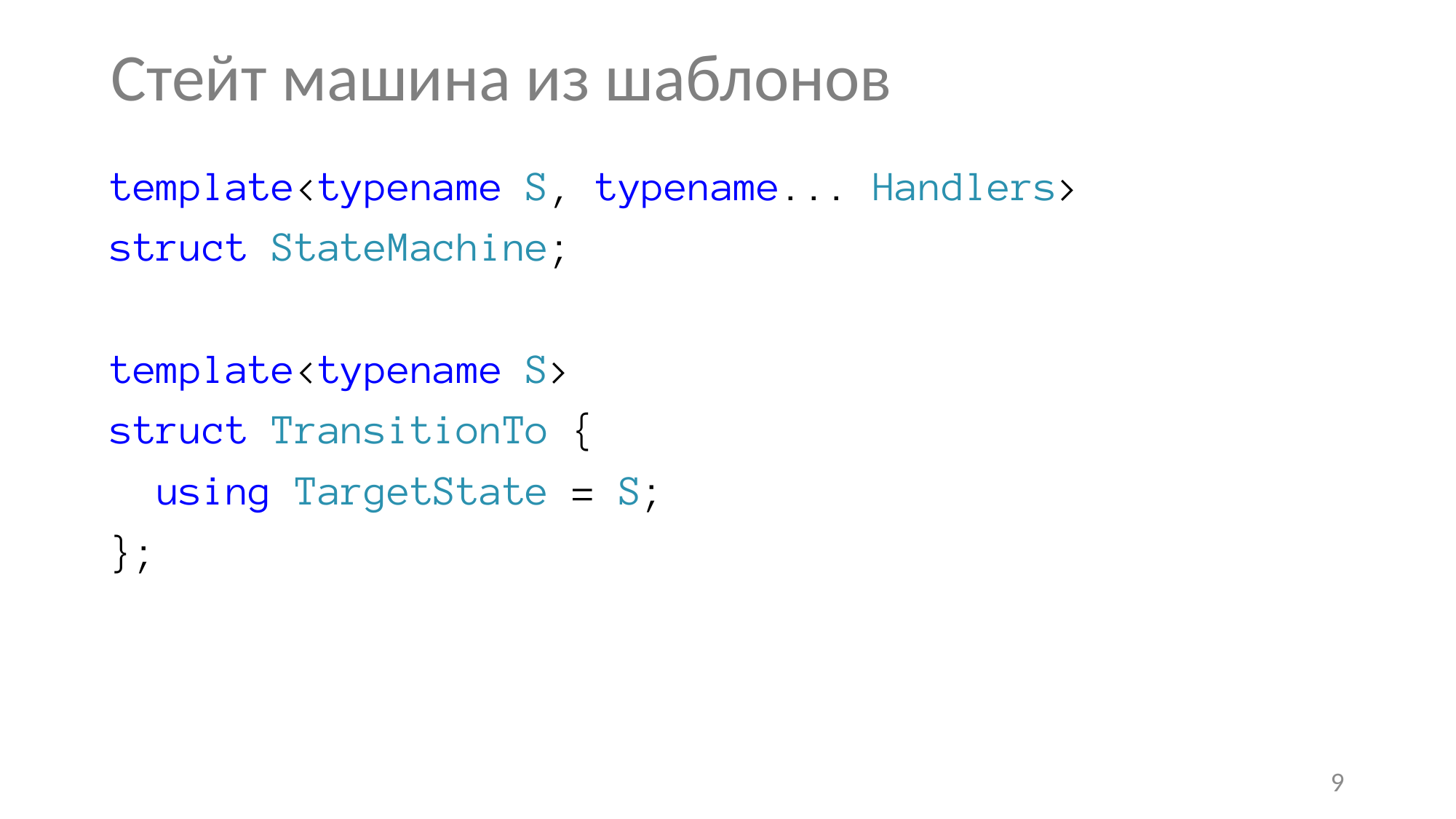

# Стейт машина из шаблонов
template<typename S, typename... Handlers>
struct StateMachine;

template<typename S>
struct TransitionTo {
  using TargetState = S;
};
9